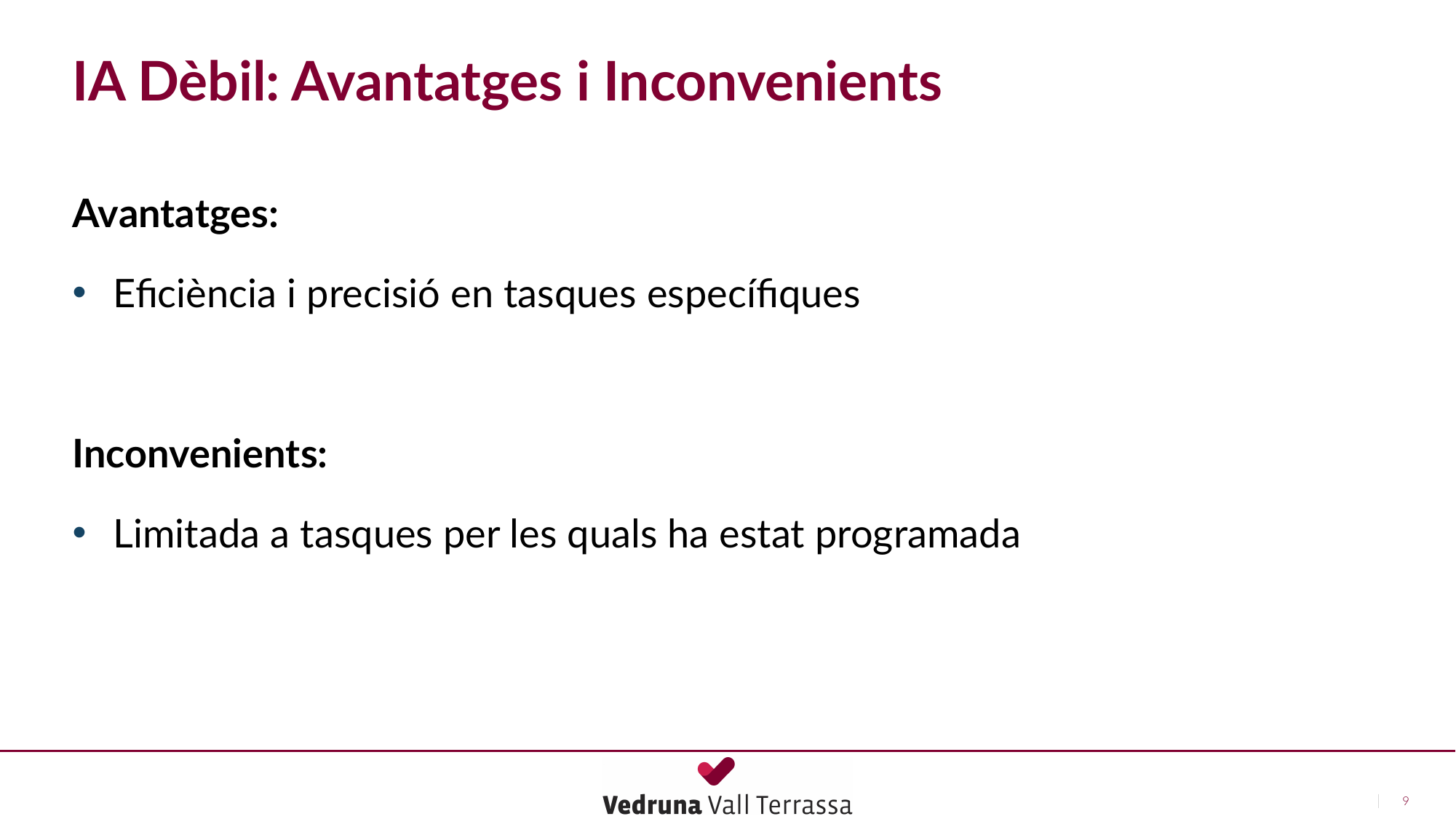

IA Dèbil: Avantatges i Inconvenients

Avantatges:
Eficiència i precisió en tasques específiques

Inconvenients:
Limitada a tasques per les quals ha estat programada